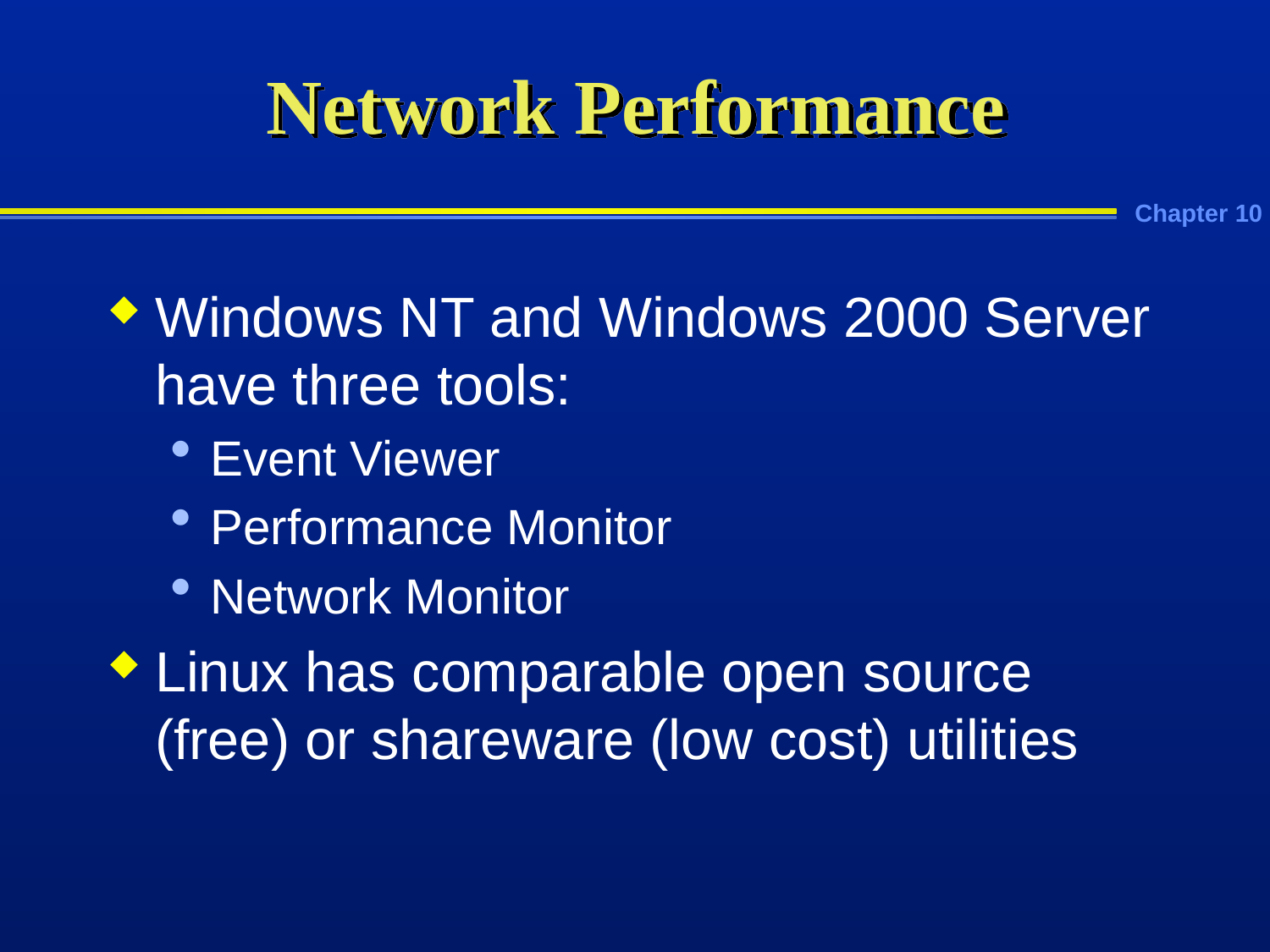

# Network Performance
Windows NT and Windows 2000 Server have three tools:
Event Viewer
Performance Monitor
Network Monitor
Linux has comparable open source (free) or shareware (low cost) utilities